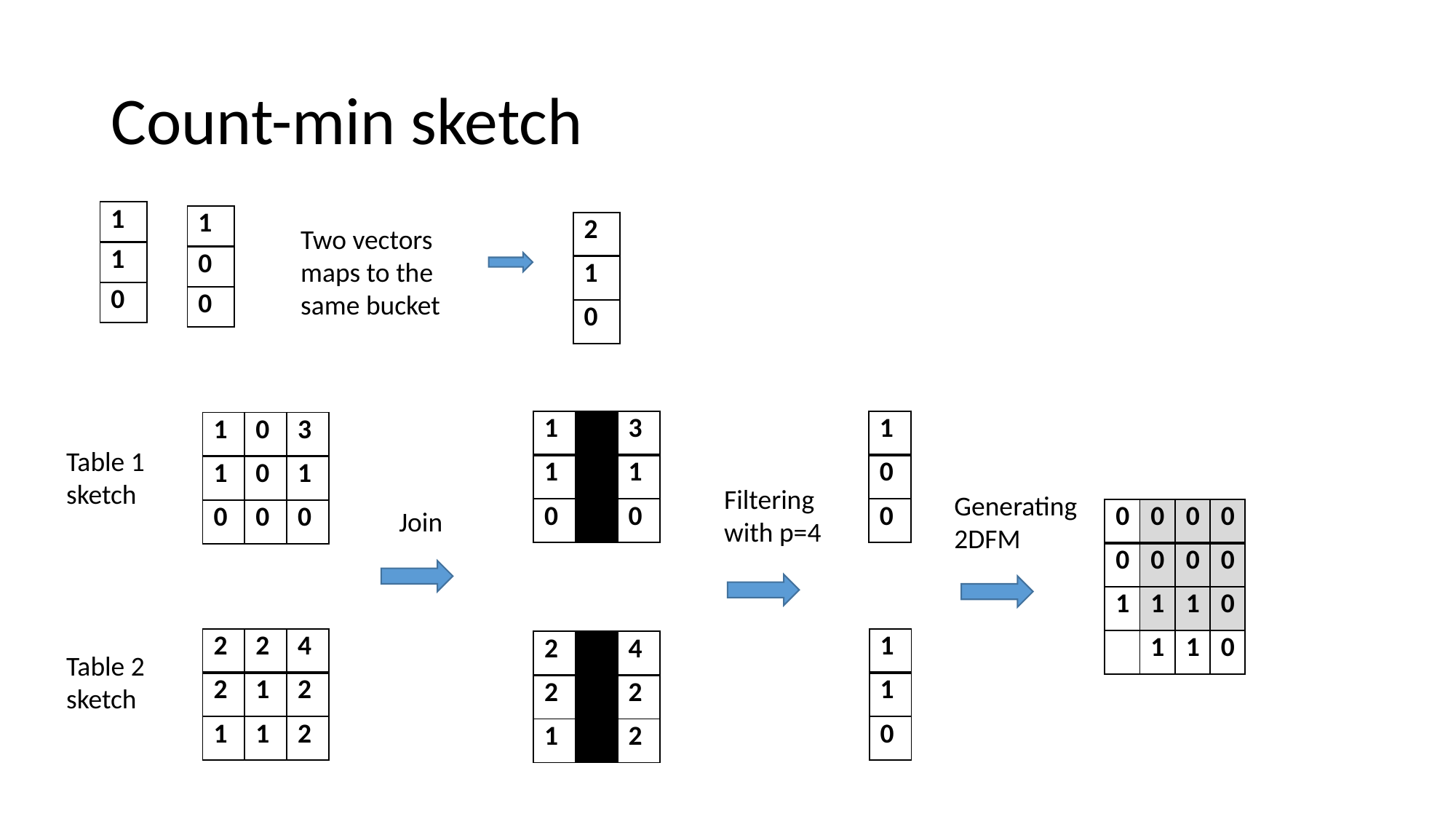

# Count-min sketch
| 1 |
| --- |
| 1 |
| 0 |
| 1 |
| --- |
| 0 |
| 0 |
| 2 |
| --- |
| 1 |
| 0 |
Two vectors maps to the same bucket

| 1 | 0 | 3 |
| --- | --- | --- |
| 1 | 0 | 1 |
| 0 | 0 | 0 |
| 1 |
| --- |
| 0 |
| 0 |
| 1 | 0 | 3 |
| --- | --- | --- |
| 1 | 0 | 1 |
| 0 | 0 | 0 |
Table 1
sketch
Filtering
with p=4
Generating 2DFM
Join
| 0 | 0 | 0 | 0 |
| --- | --- | --- | --- |
| 0 | 0 | 0 | 0 |
| 1 | 1 | 1 | 0 |
|  | 1 | 1 | 0 |

| 2 | 2 | 4 |
| --- | --- | --- |
| 2 | 1 | 2 |
| 1 | 1 | 2 |
| 1 |
| --- |
| 1 |
| 0 |
| 2 | 2 | 4 |
| --- | --- | --- |
| 2 | 1 | 2 |
| 1 | 1 | 2 |
Table 2
sketch